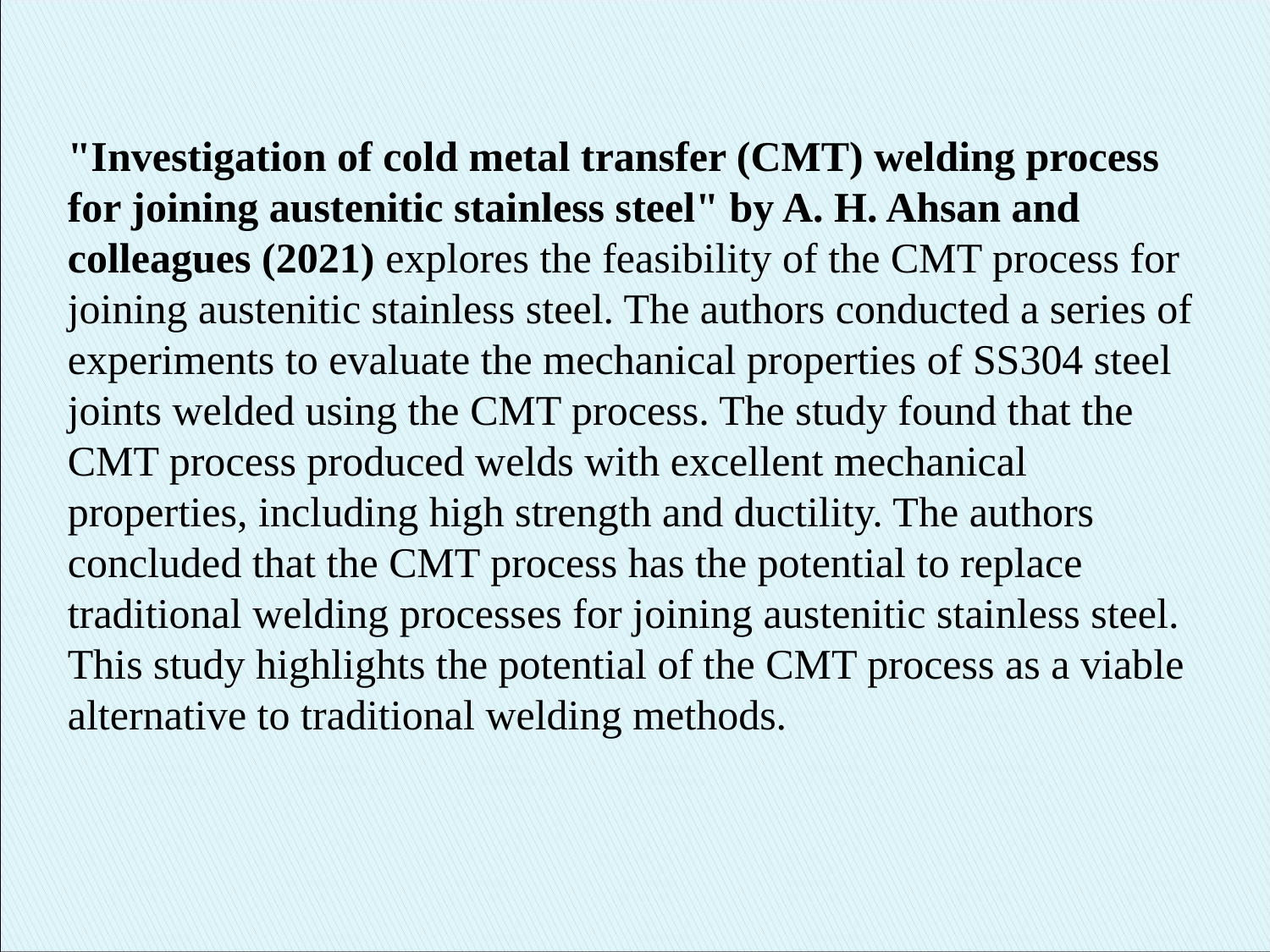

"Investigation of cold metal transfer (CMT) welding process for joining austenitic stainless steel" by A. H. Ahsan and colleagues (2021) explores the feasibility of the CMT process for joining austenitic stainless steel. The authors conducted a series of experiments to evaluate the mechanical properties of SS304 steel joints welded using the CMT process. The study found that the CMT process produced welds with excellent mechanical properties, including high strength and ductility. The authors concluded that the CMT process has the potential to replace traditional welding processes for joining austenitic stainless steel. This study highlights the potential of the CMT process as a viable alternative to traditional welding methods.